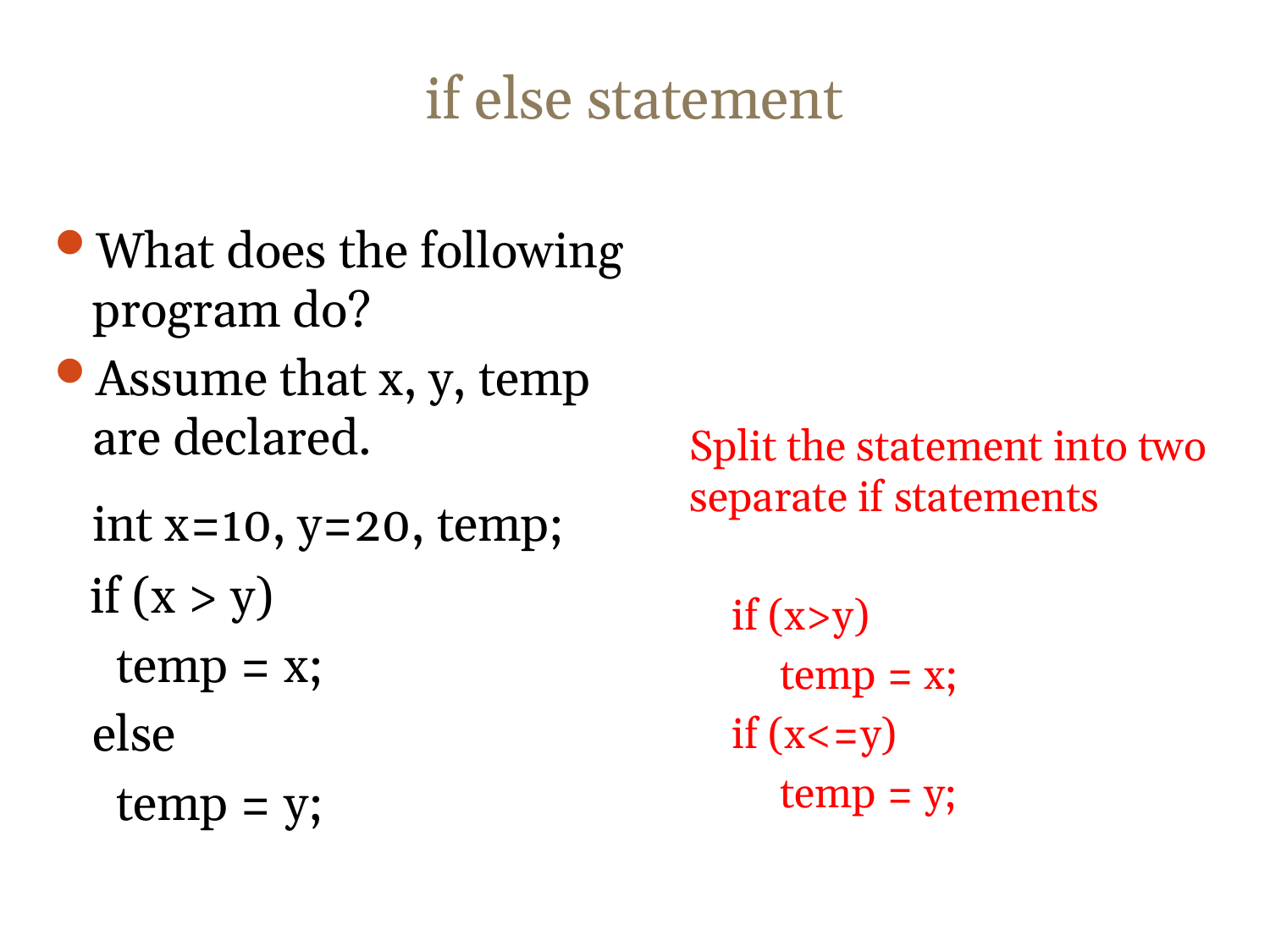

# if else statement
What does the following program do?
Assume that x, y, temp are declared.
	int x=10, y=20, temp;
   if (x > y)
	  temp = x;
	else
	  temp = y;
Split the statement into two separate if statements
if (x>y)
	temp = x;
if (x<=y)
	temp = y;